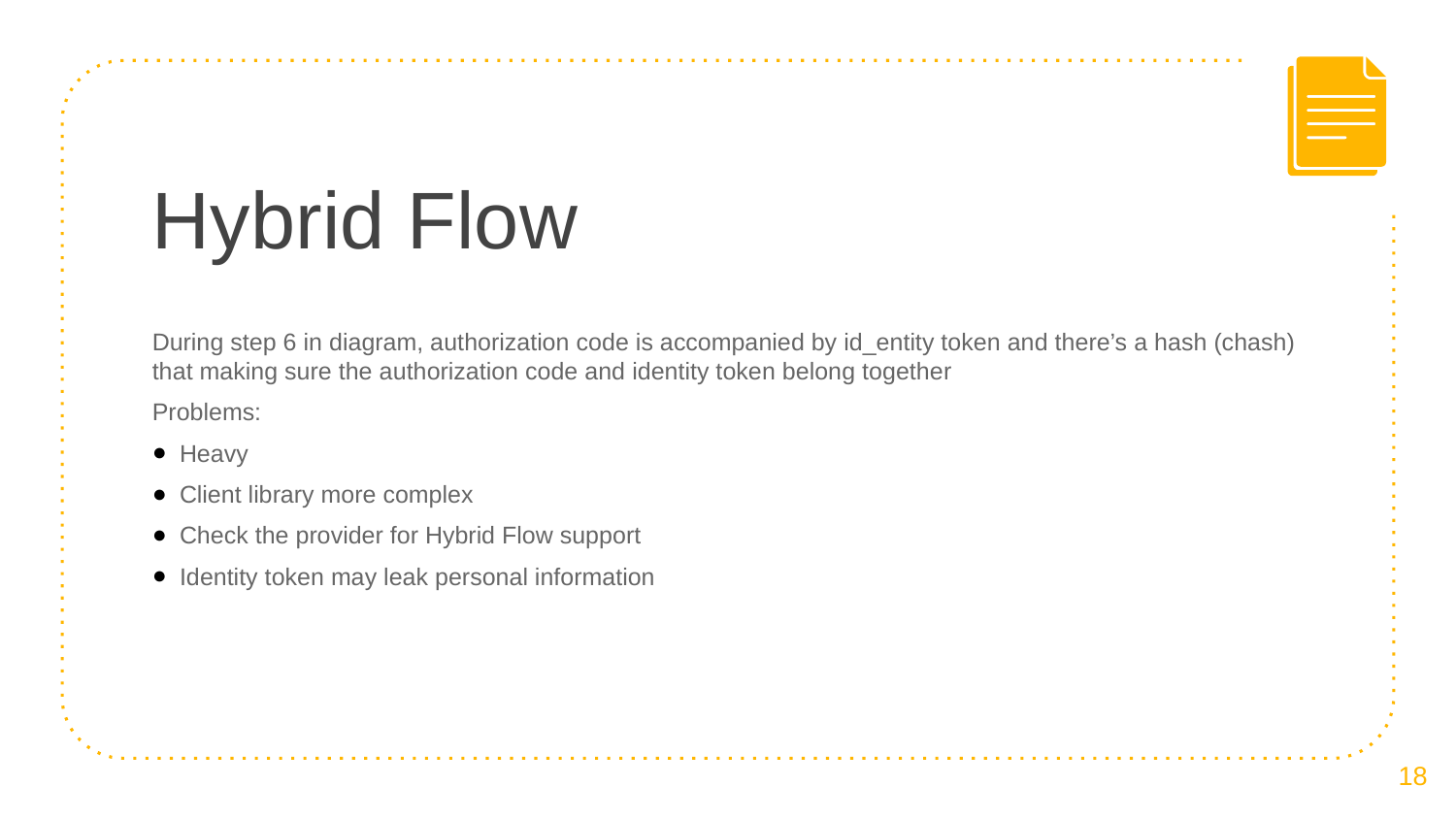

# Hybrid Flow
During step 6 in diagram, authorization code is accompanied by id_entity token and there’s a hash (chash) that making sure the authorization code and identity token belong together
Problems:
Heavy
Client library more complex
Check the provider for Hybrid Flow support
Identity token may leak personal information
18